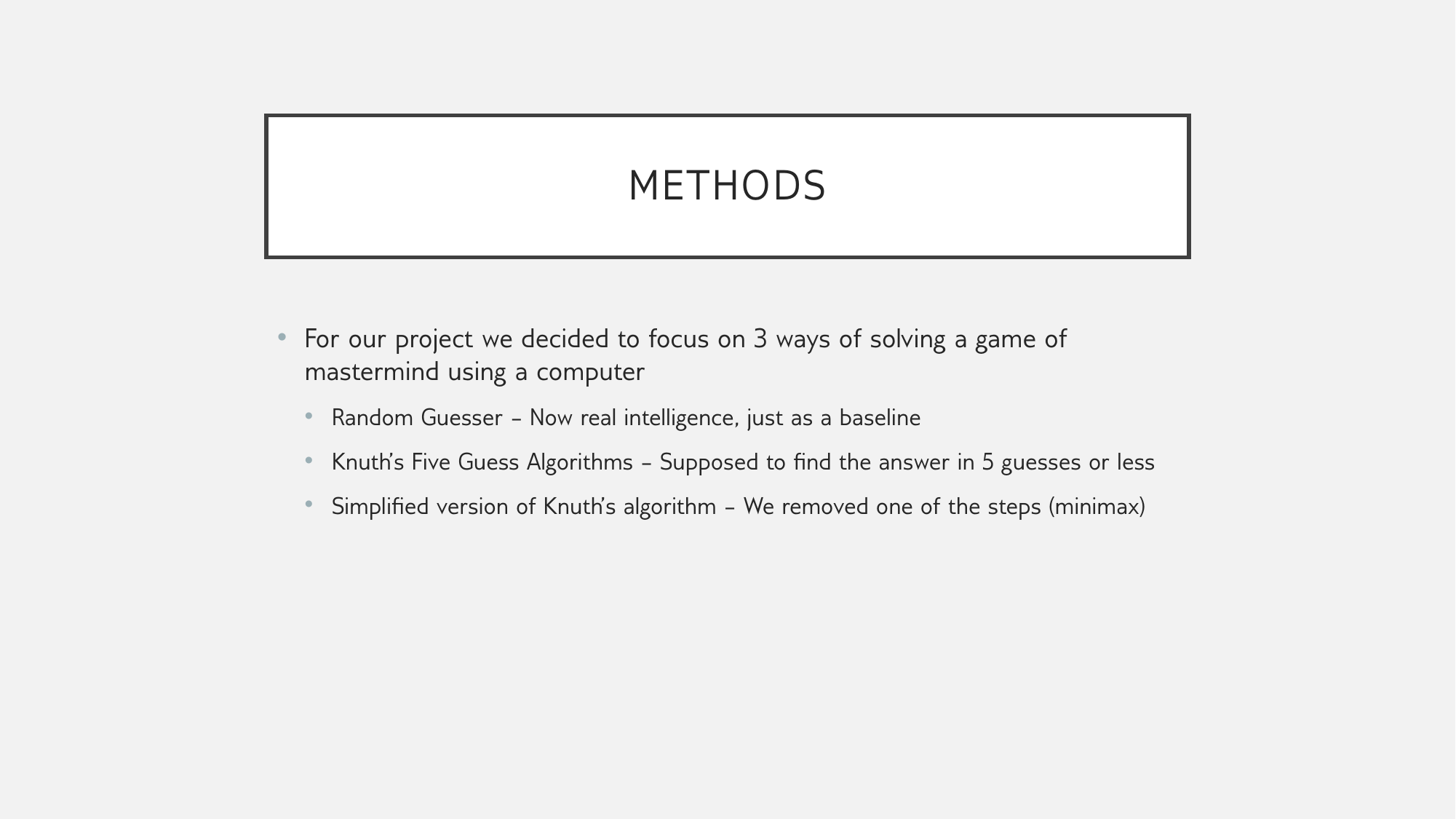

# methods
For our project we decided to focus on 3 ways of solving a game of mastermind using a computer
Random Guesser – Now real intelligence, just as a baseline
Knuth’s Five Guess Algorithms – Supposed to find the answer in 5 guesses or less
Simplified version of Knuth’s algorithm – We removed one of the steps (minimax)